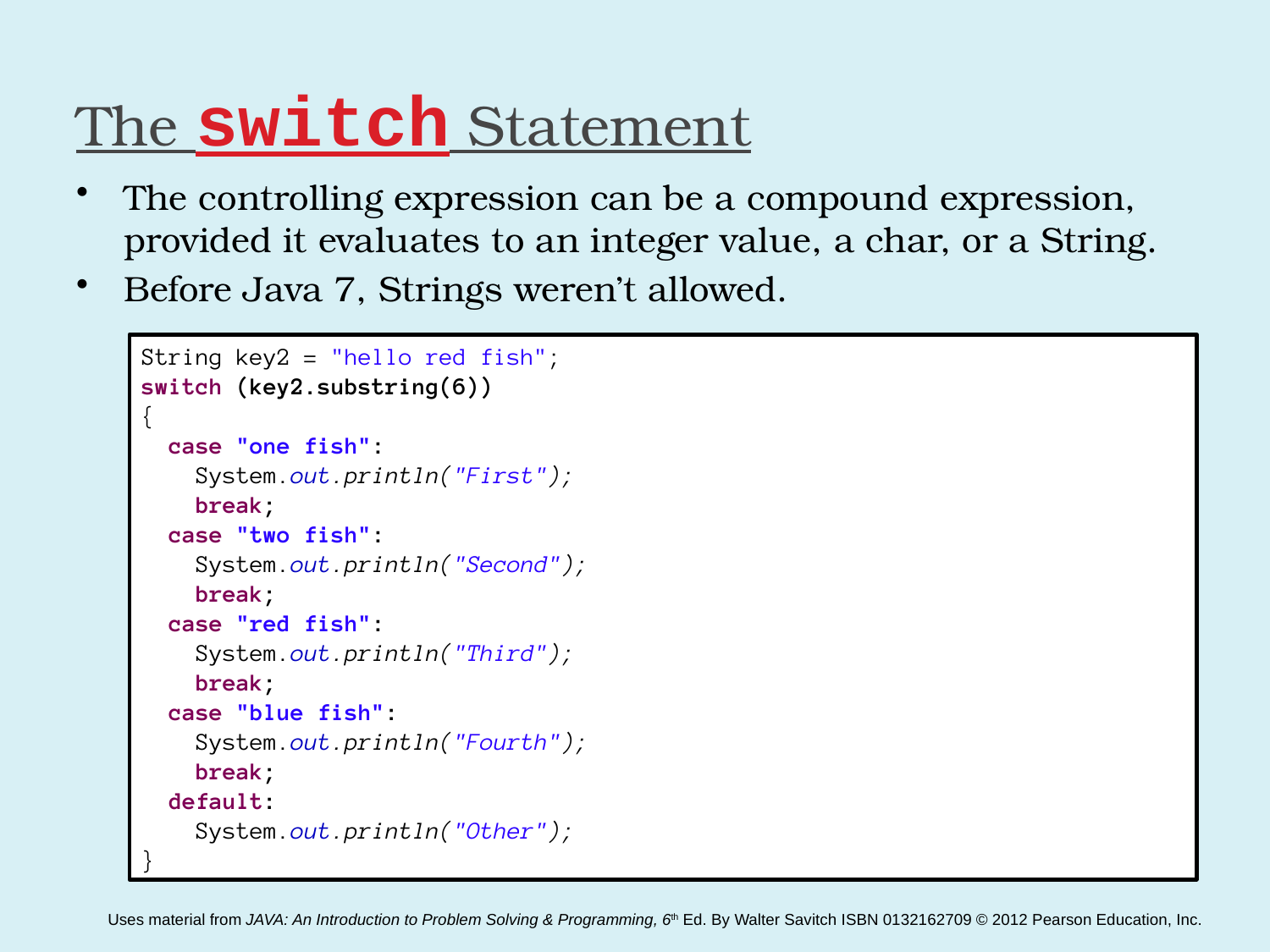

# The switch Statement
The controlling expression can be a compound expression, provided it evaluates to an integer value, a char, or a String.
Before Java 7, Strings weren’t allowed.
String key2 = "hello red fish";
switch (key2.substring(6))
{
  case "one fish":
    System.out.println("First");
    break;
  case "two fish":
    System.out.println("Second");
    break;
  case "red fish":
    System.out.println("Third");
    break;
  case "blue fish":
    System.out.println("Fourth");
    break;
  default:
    System.out.println("Other");
}